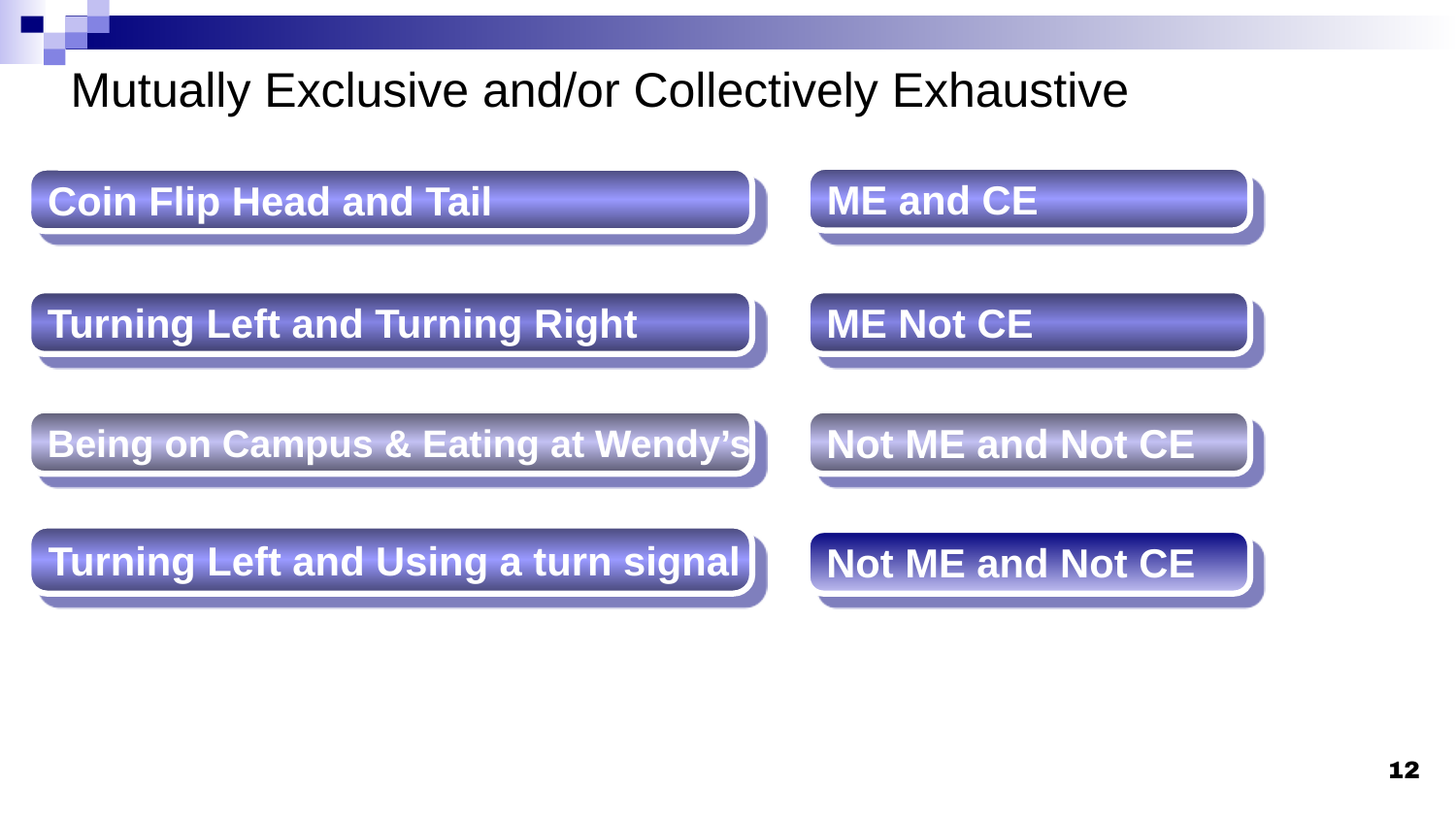

Mutually Exclusive and/or Collectively Exhaustive
ME and CE
Coin Flip Head and Tail
Turning Left and Turning Right
ME Not CE
Being on Campus & Eating at Wendy’s
Not ME and Not CE
Turning Left and Using a turn signal
Not ME and Not CE
12